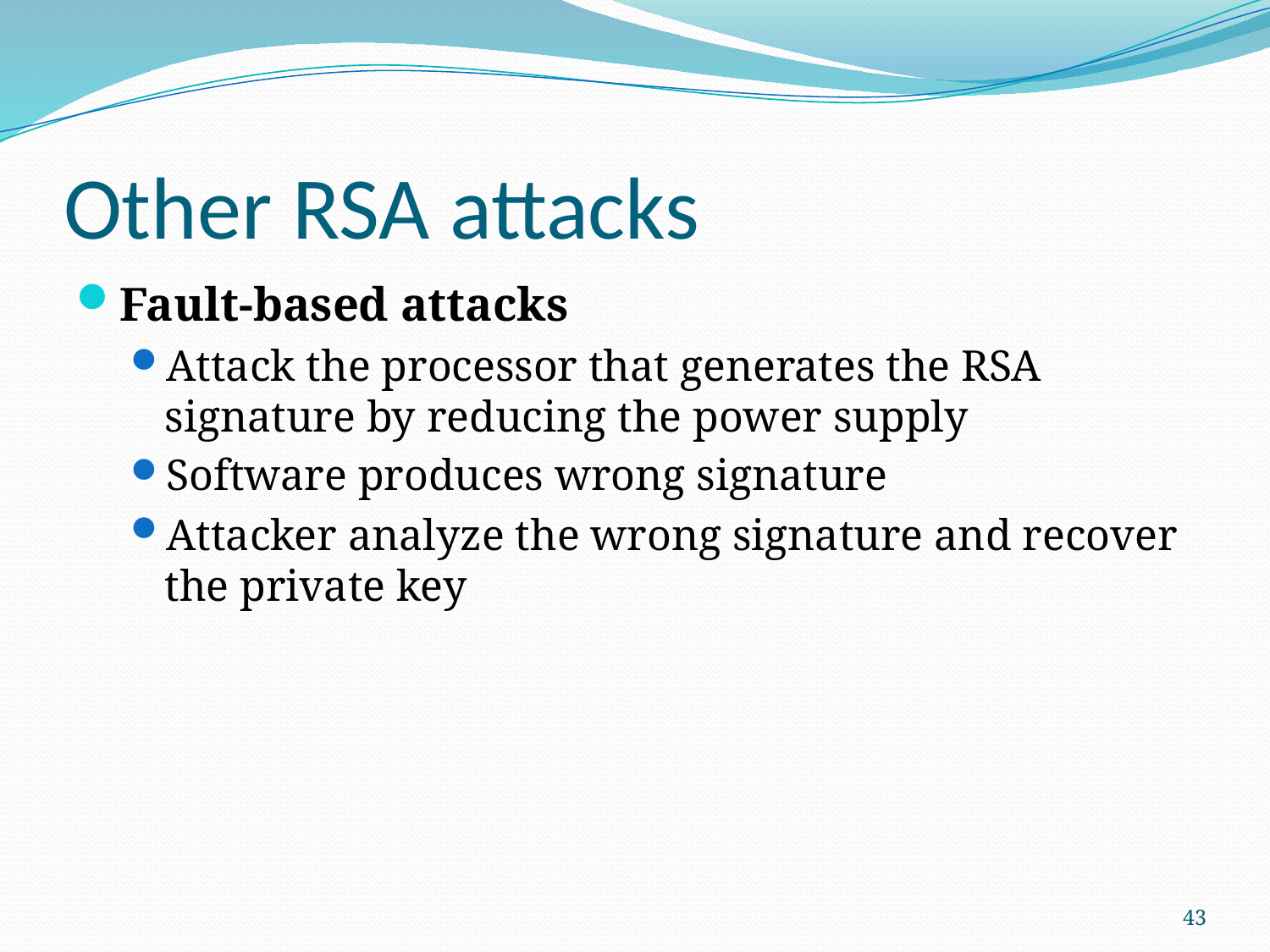

# Other RSA attacks
Fault-based attacks
Attack the processor that generates the RSA signature by reducing the power supply
Software produces wrong signature
Attacker analyze the wrong signature and recover the private key
43